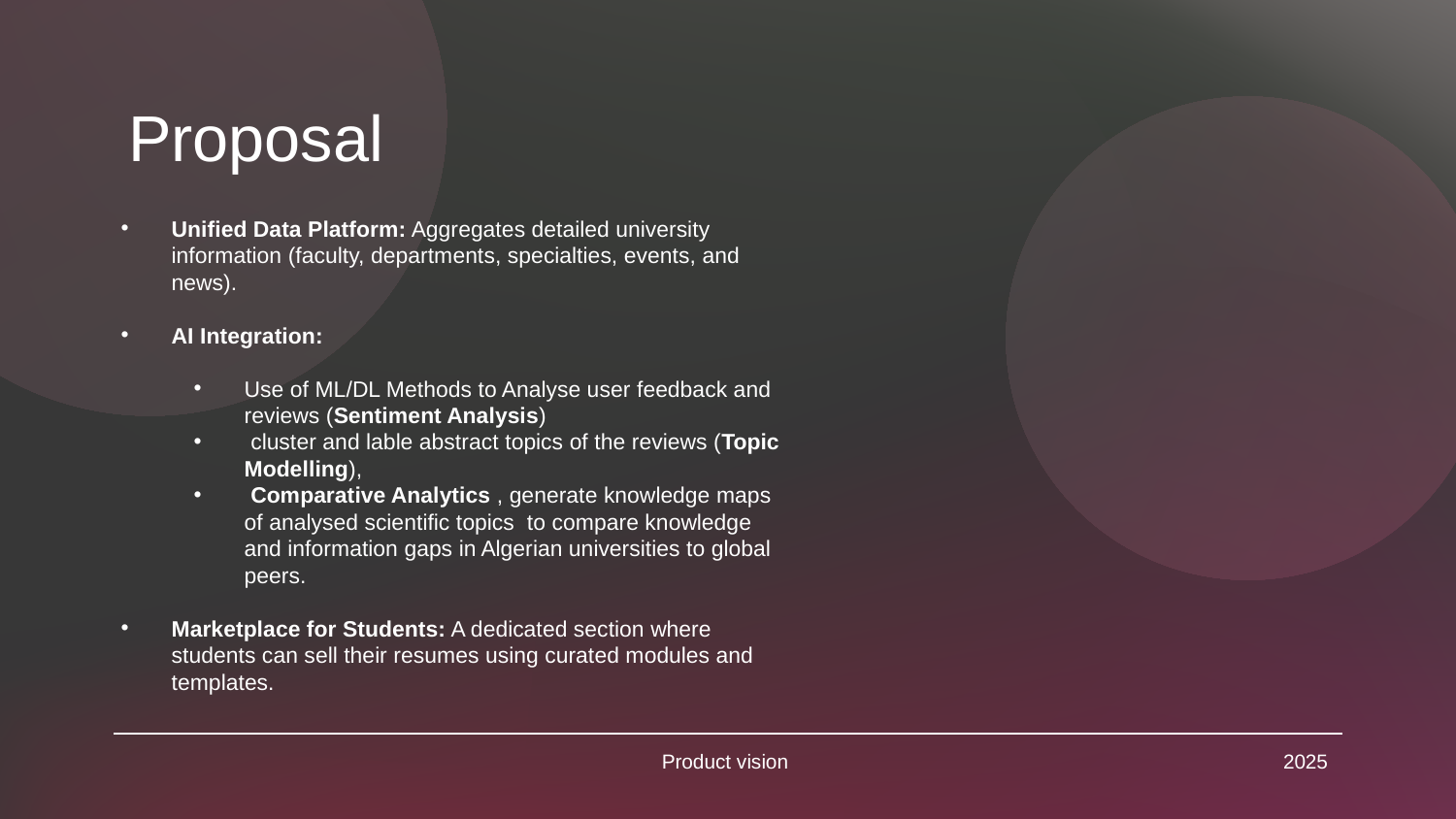

# Proposal

Unified Data Platform: Aggregates detailed university information (faculty, departments, specialties, events, and news).

AI Integration:

Use of ML/DL Methods to Analyse user feedback and reviews (Sentiment Analysis)
 cluster and lable abstract topics of the reviews (Topic Modelling),
 Comparative Analytics , generate knowledge maps of analysed scientific topics  to compare knowledge and information gaps in Algerian universities to global peers.

Marketplace for Students: A dedicated section where students can sell their resumes using curated modules and templates.

Product vision
2025